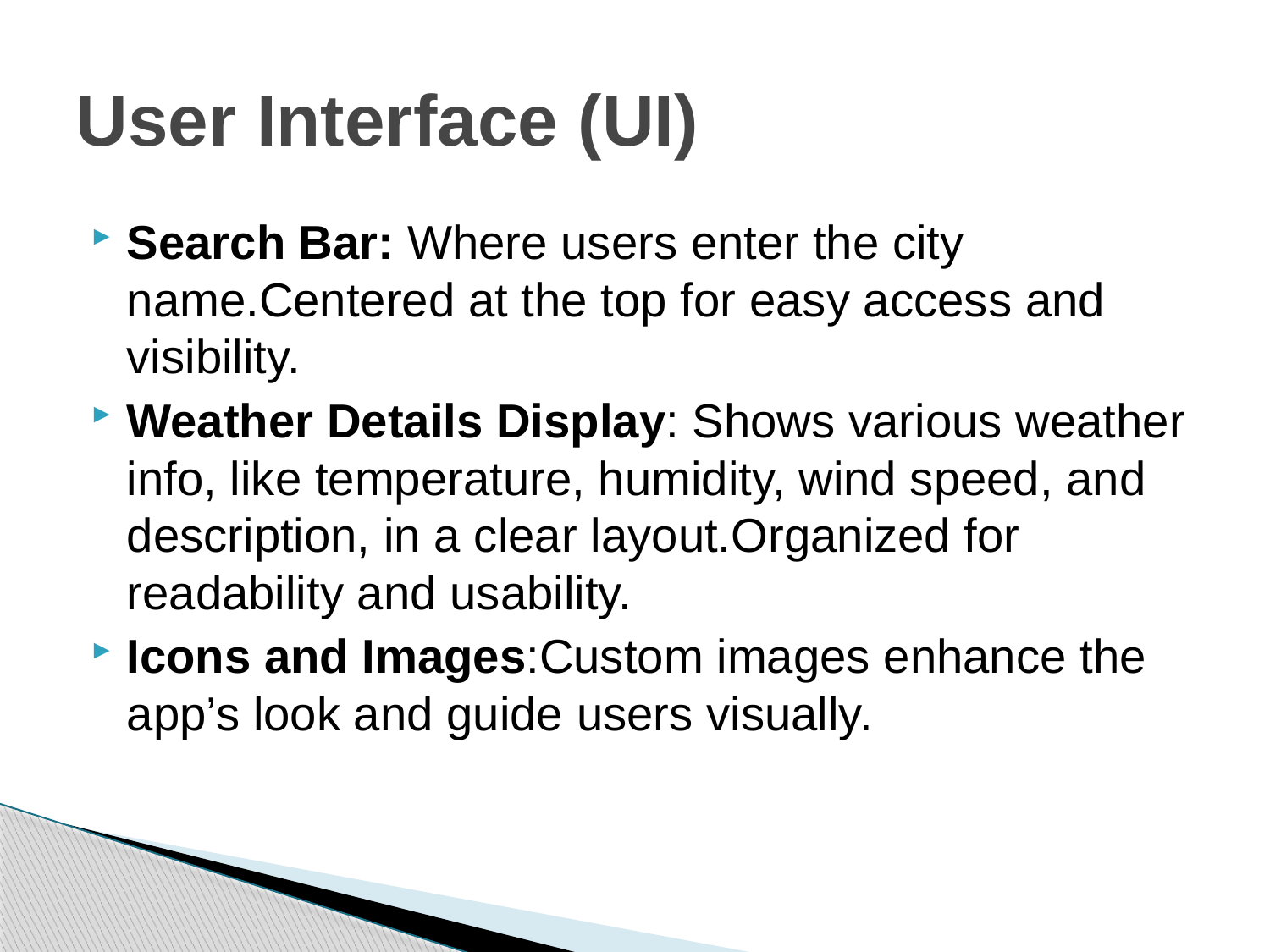

# User Interface (UI)
Search Bar: Where users enter the city name.Centered at the top for easy access and visibility.
Weather Details Display: Shows various weather info, like temperature, humidity, wind speed, and description, in a clear layout.Organized for readability and usability.
Icons and Images:Custom images enhance the app’s look and guide users visually.